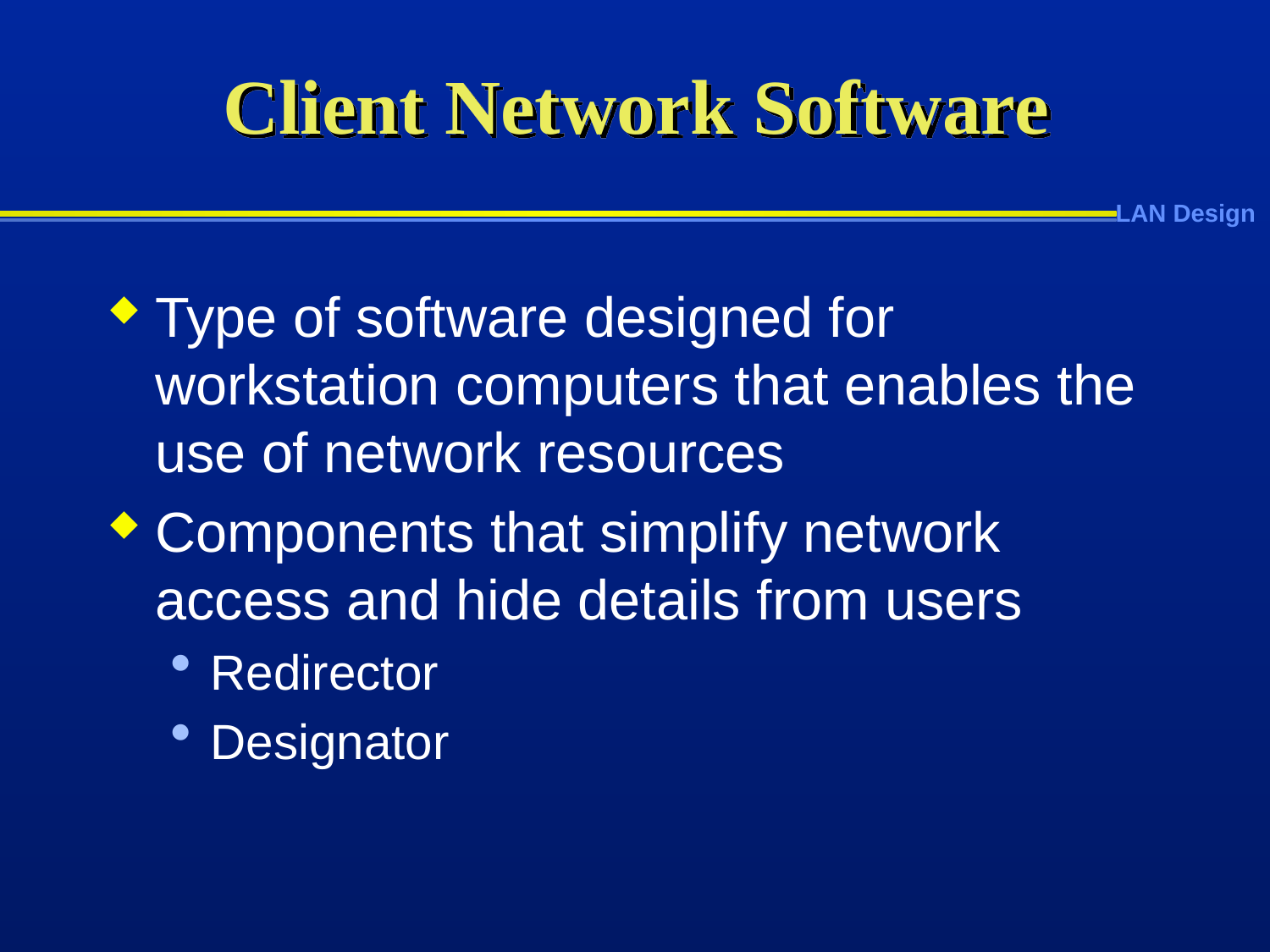

# Client Network Software
Type of software designed for workstation computers that enables the use of network resources
Components that simplify network access and hide details from users
Redirector
Designator